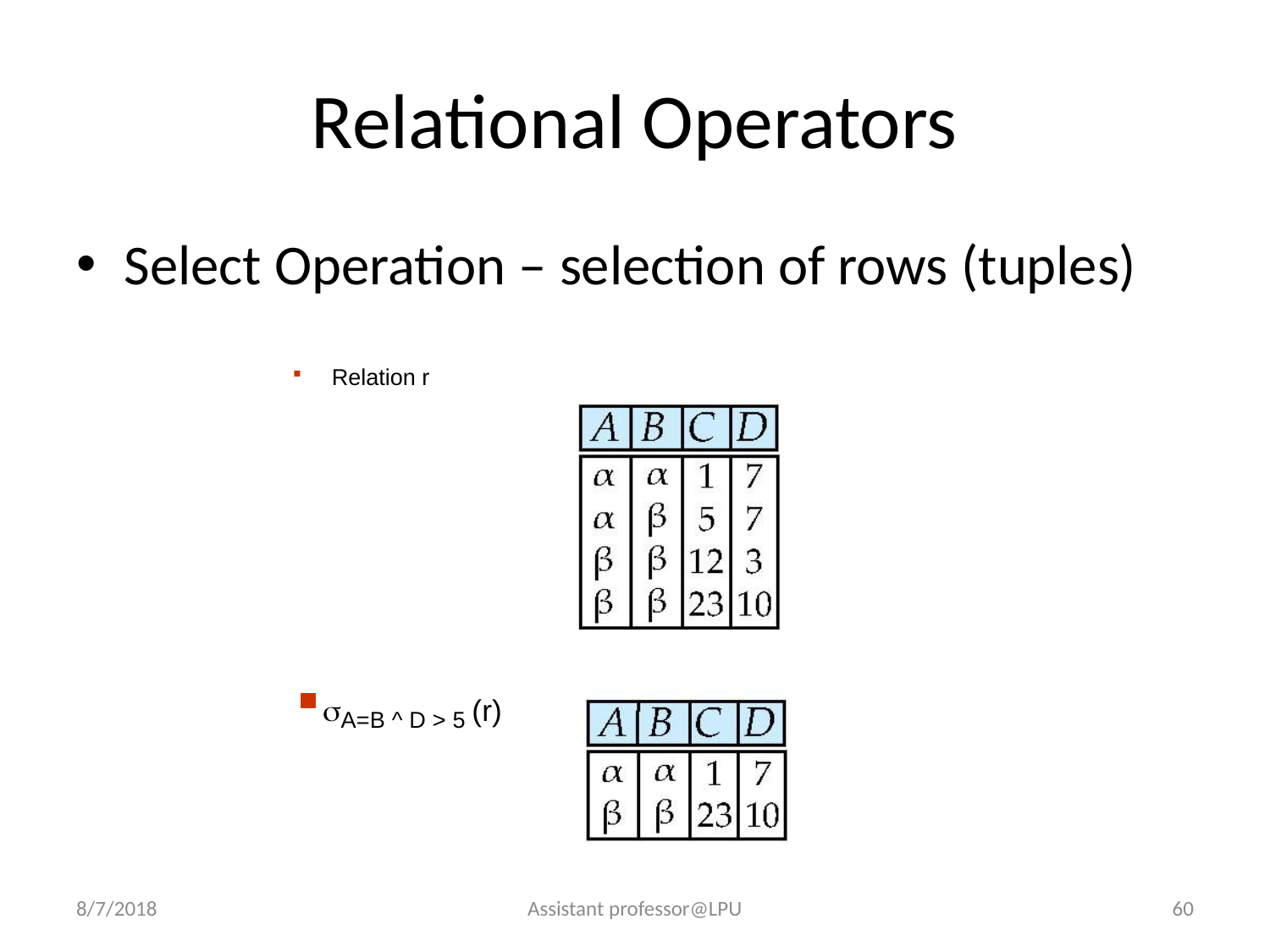

# Relational Operators
Select Operation – selection of rows (tuples)

Relation r

σA=B ^ D > 5 (r)
8/7/2018
Assistant professor@LPU
60